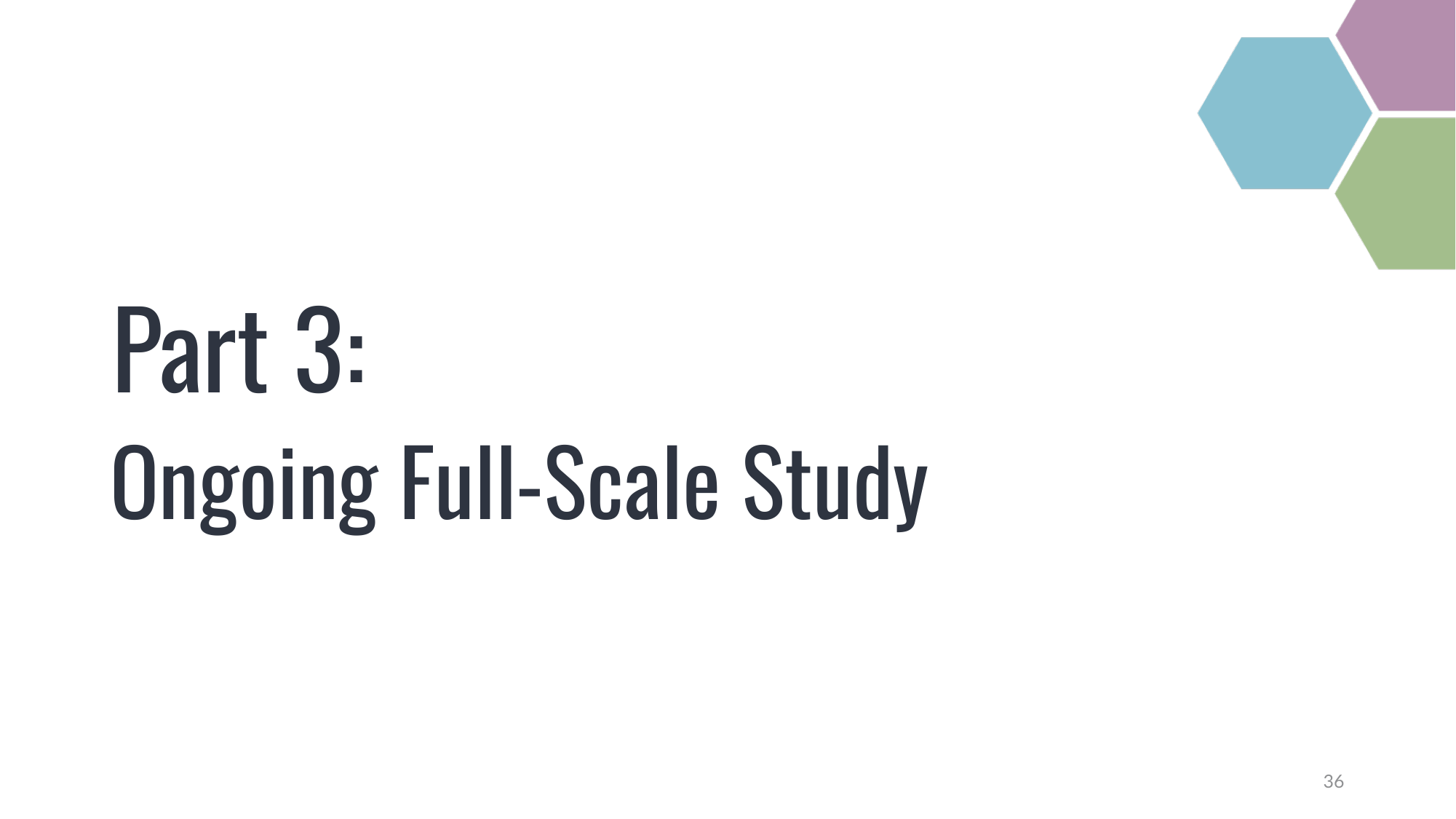

# Ongoing Full-Scale Study
Part 3:
36